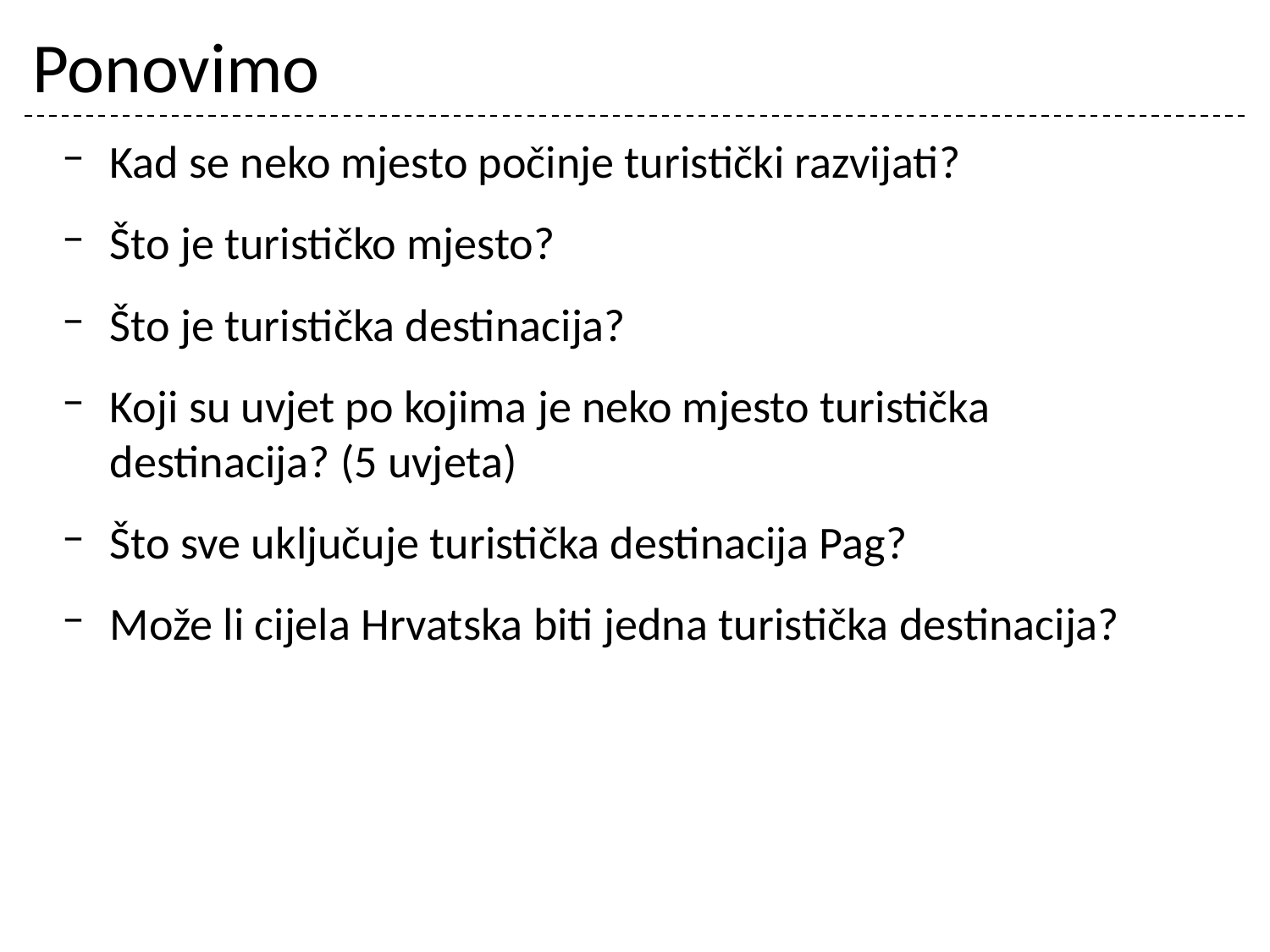

# Ponovimo
Kad se neko mjesto počinje turistički razvijati?
Što je turističko mjesto?
Što je turistička destinacija?
Koji su uvjet po kojima je neko mjesto turistička destinacija? (5 uvjeta)
Što sve uključuje turistička destinacija Pag?
Može li cijela Hrvatska biti jedna turistička destinacija?